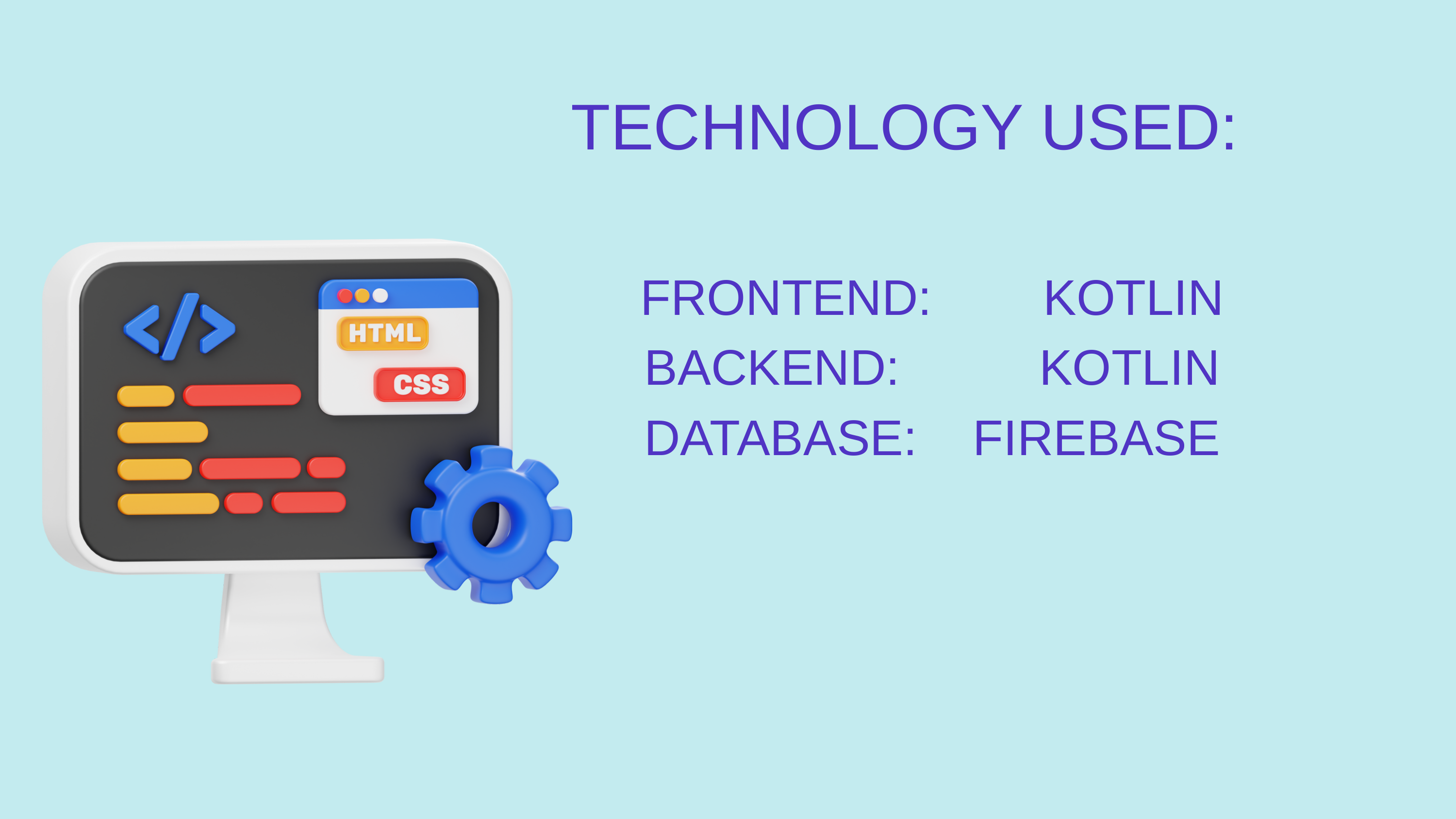

TECHNOLOGY USED:

FRONTEND:        KOTLIN
BACKEND:          KOTLIN
DATABASE:    FIREBASE